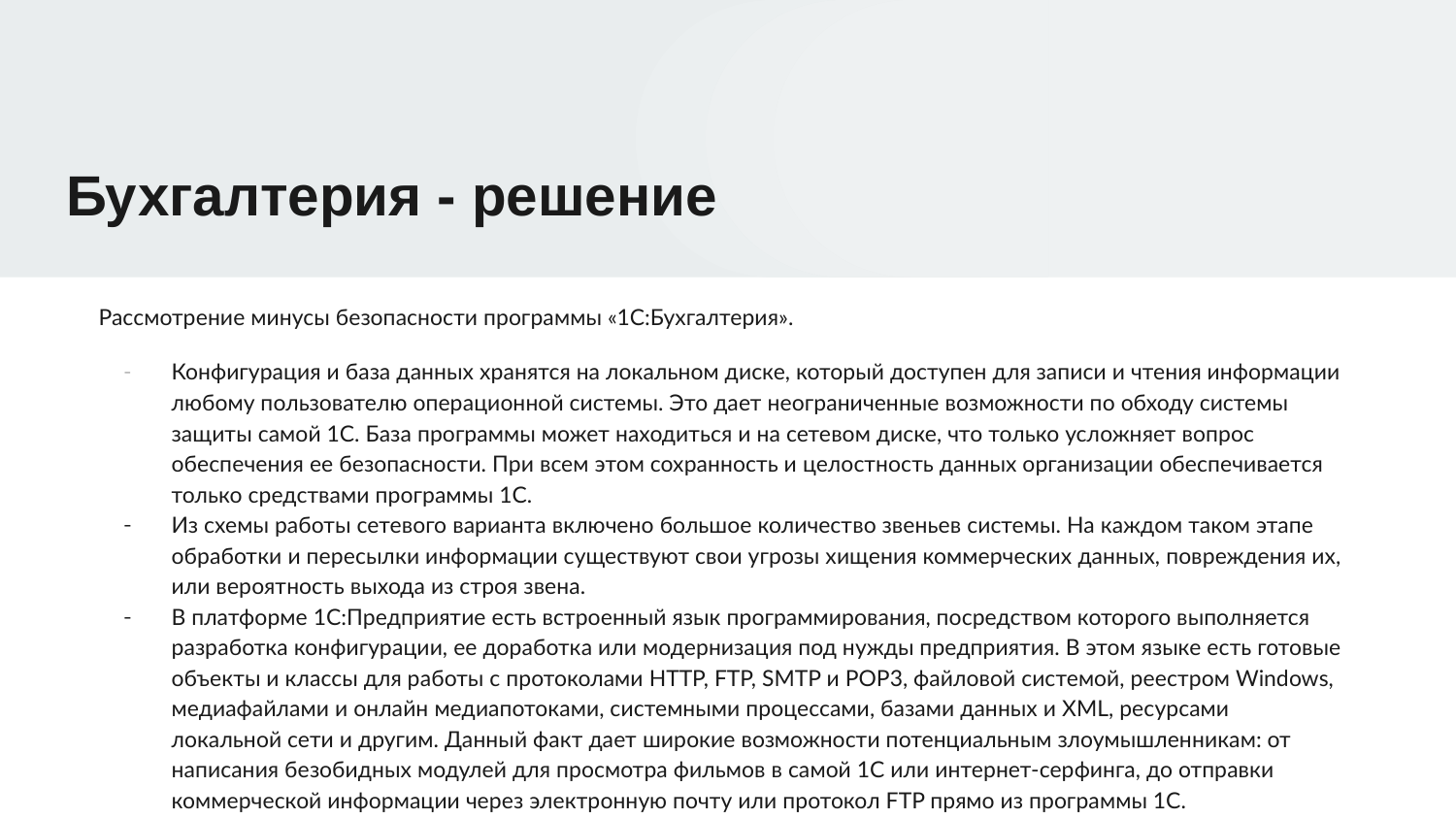

# Бухгалтерия - решение
Рассмотрение минусы безопасности программы «1С:Бухгалтерия».
Конфигурация и база данных хранятся на локальном диске, который доступен для записи и чтения информации любому пользователю операционной системы. Это дает неограниченные возможности по обходу системы защиты самой 1С. База программы может находиться и на сетевом диске, что только усложняет вопрос обеспечения ее безопасности. При всем этом сохранность и целостность данных организации обеспечивается только средствами программы 1С.
Из схемы работы сетевого варианта включено большое количество звеньев системы. На каждом таком этапе обработки и пересылки информации существуют свои угрозы хищения коммерческих данных, повреждения их, или вероятность выхода из строя звена.
В платформе 1С:Предприятие есть встроенный язык программирования, посредством которого выполняется разработка конфигурации, ее доработка или модернизация под нужды предприятия. В этом языке есть готовые объекты и классы для работы с протоколами HTTP, FTP, SMTP и POP3, файловой системой, реестром Windows, медиафайлами и онлайн медиапотоками, системными процессами, базами данных и XML, ресурсами локальной сети и другим. Данный факт дает широкие возможности потенциальным злоумышленникам: от написания безобидных модулей для просмотра фильмов в самой 1С или интернет-серфинга, до отправки коммерческой информации через электронную почту или протокол FTP прямо из программы 1С.